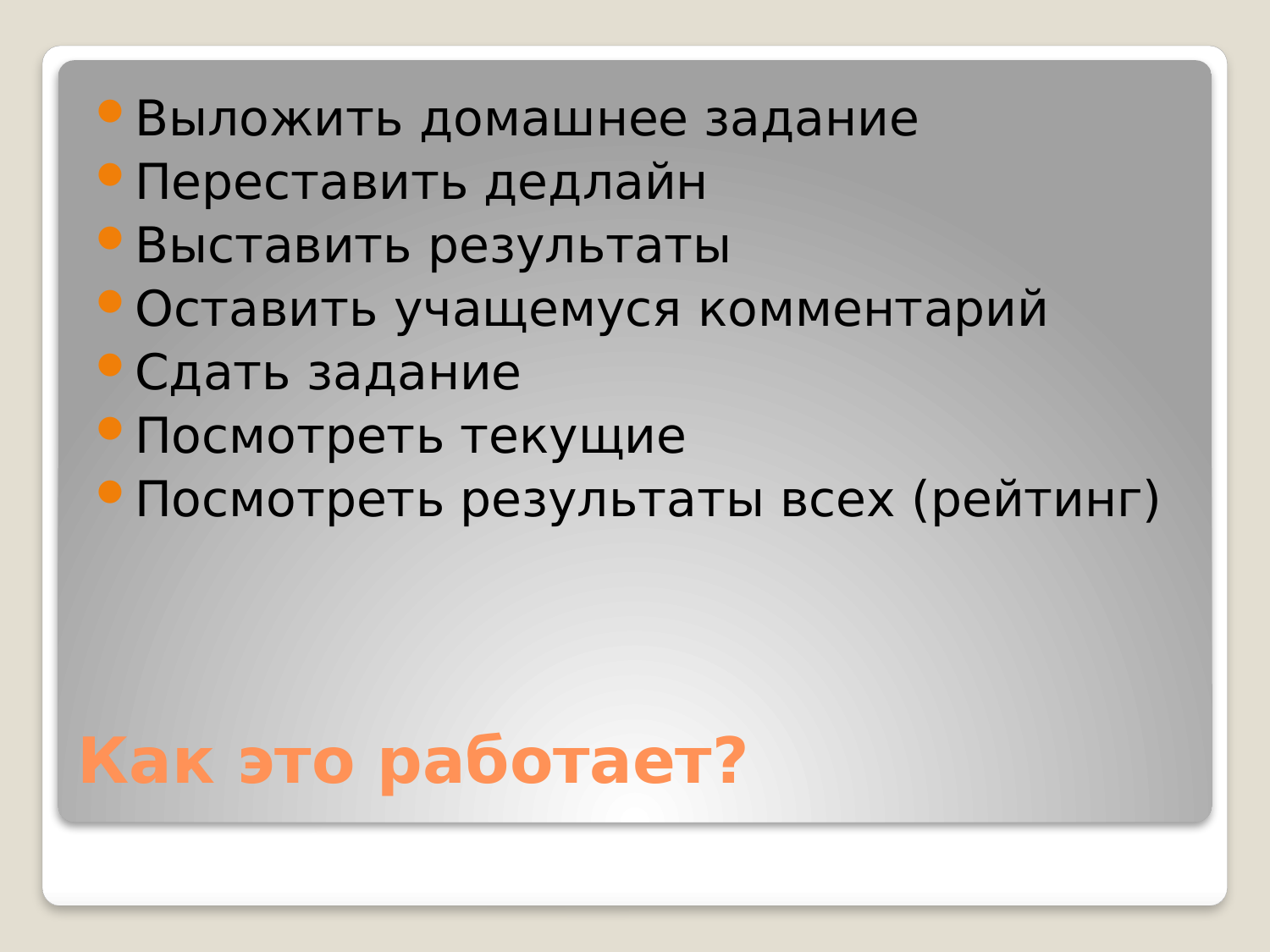

Выложить домашнее задание
Переставить дедлайн
Выставить результаты
Оставить учащемуся комментарий
Сдать задание
Посмотреть текущие
Посмотреть результаты всех (рейтинг)
# Как это работает?